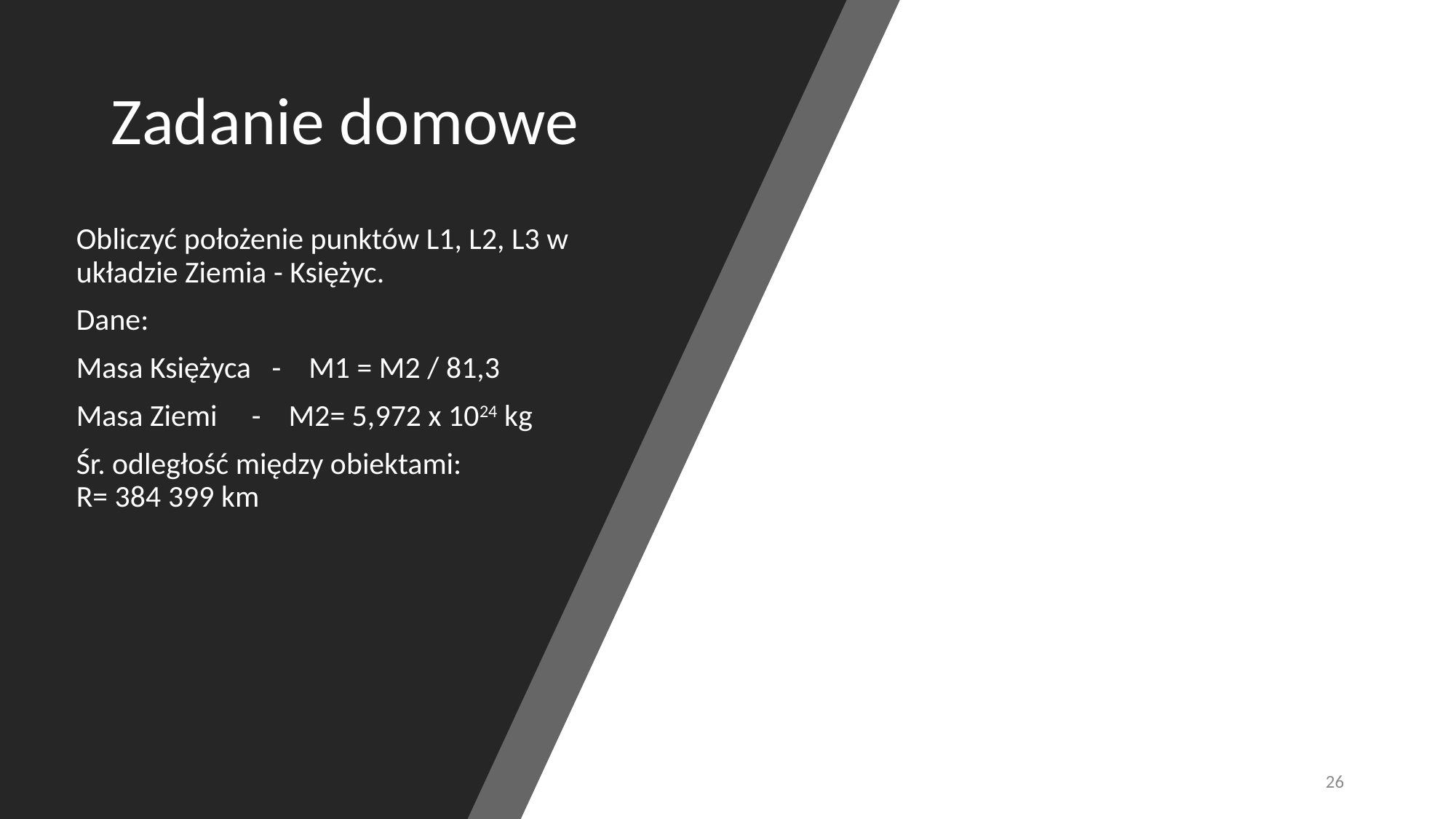

# Zadanie domowe
Obliczyć położenie punktów L1, L2, L3 w układzie Ziemia - Księżyc.
Dane:
Masa Księżyca   -    M1 = M2 / 81,3
Masa Ziemi     -    M2= 5,972 x 1024 kg
Śr. odległość między obiektami:
R= 384 399 km
26